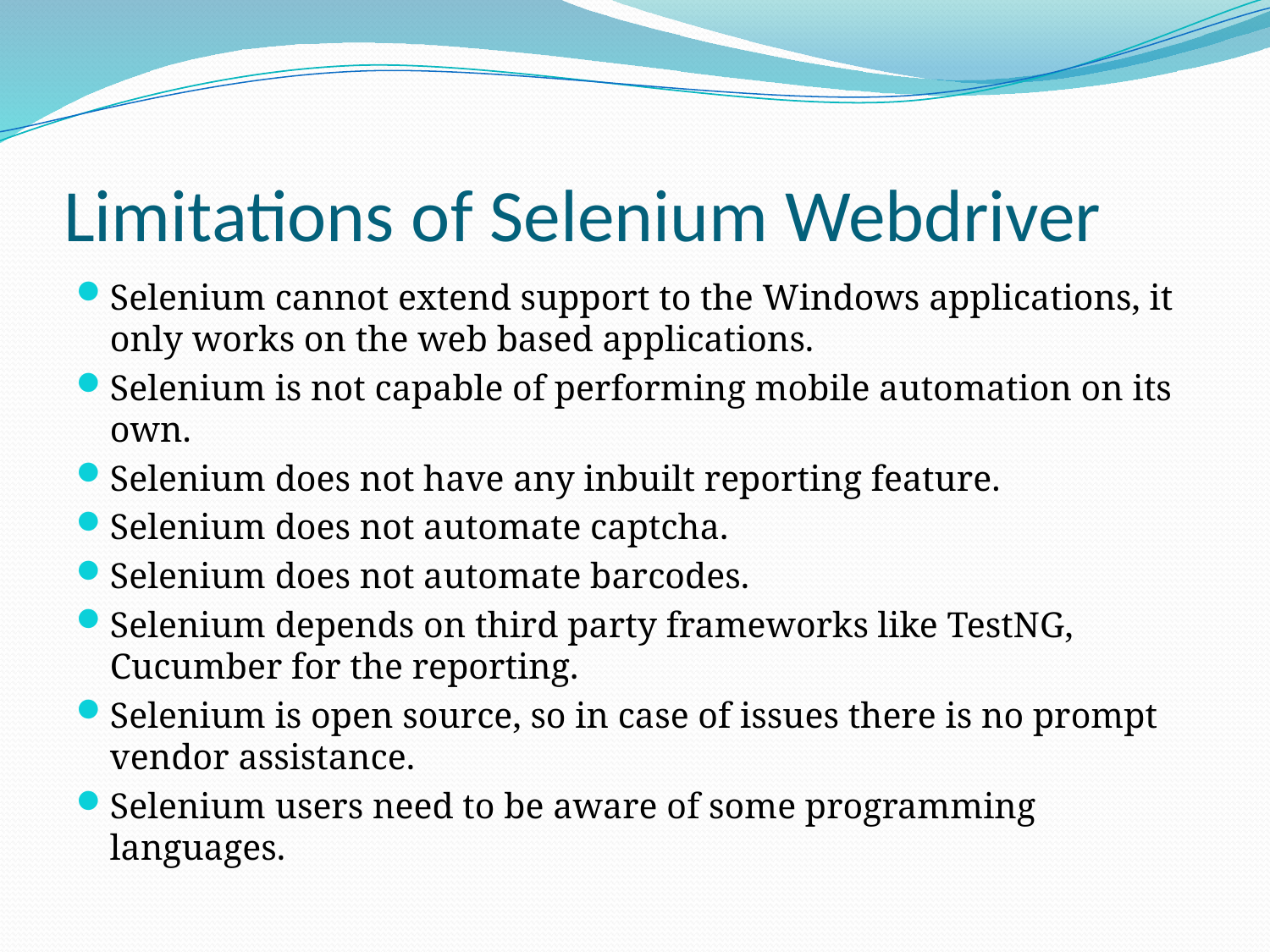

# Limitations of Selenium Webdriver
Selenium cannot extend support to the Windows applications, it only works on the web based applications.
Selenium is not capable of performing mobile automation on its own.
Selenium does not have any inbuilt reporting feature.
Selenium does not automate captcha.
Selenium does not automate barcodes.
Selenium depends on third party frameworks like TestNG, Cucumber for the reporting.
Selenium is open source, so in case of issues there is no prompt vendor assistance.
Selenium users need to be aware of some programming languages.